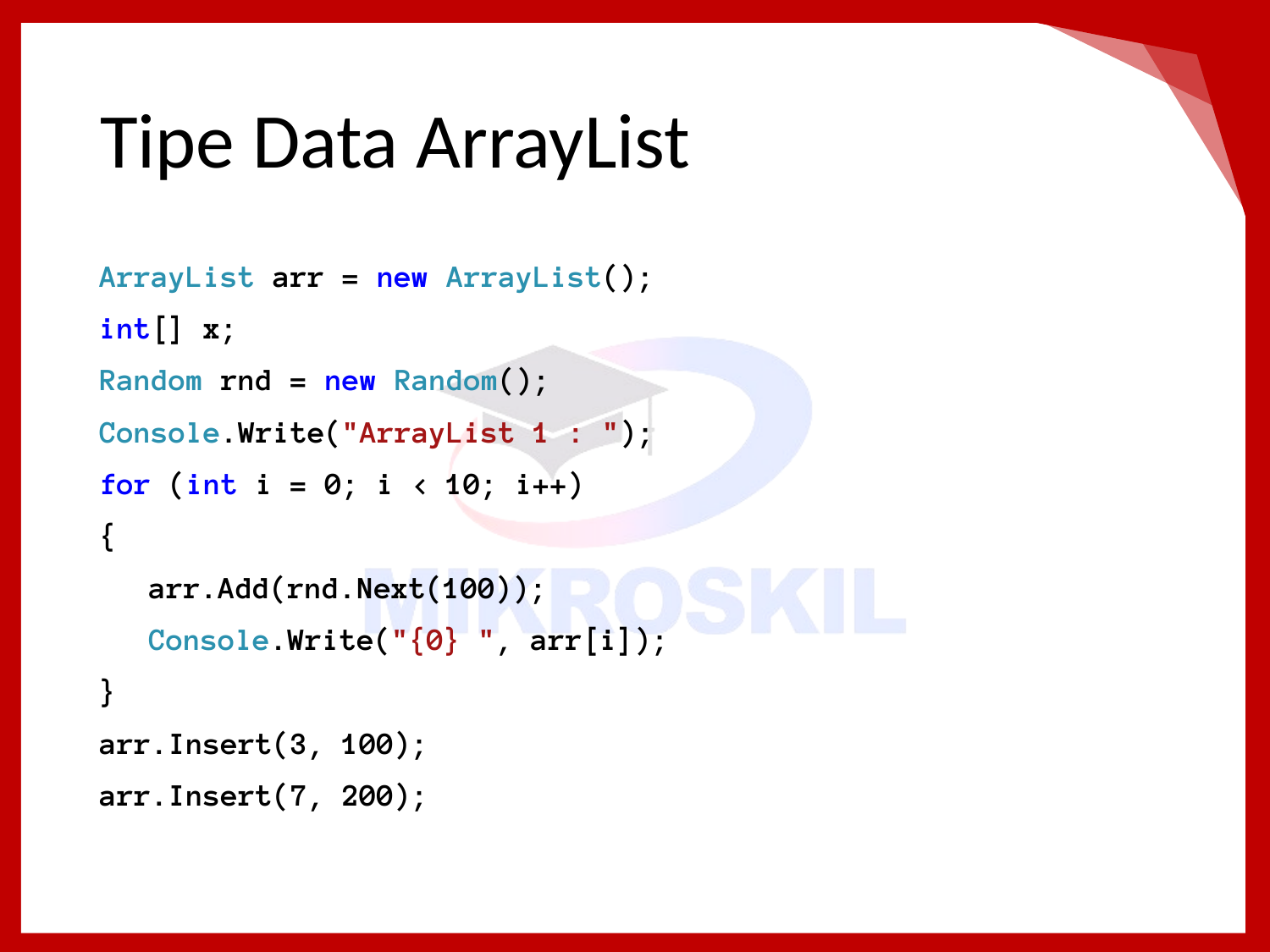

# Tipe Data ArrayList
ArrayList arr = new ArrayList();
int[] x;
Random rnd = new Random();
Console.Write("ArrayList 1 : ");
for (int i = 0; i < 10; i++)
{
arr.Add(rnd.Next(100));
Console.Write("{0} ", arr[i]);
}
arr.Insert(3, 100);
arr.Insert(7, 200);